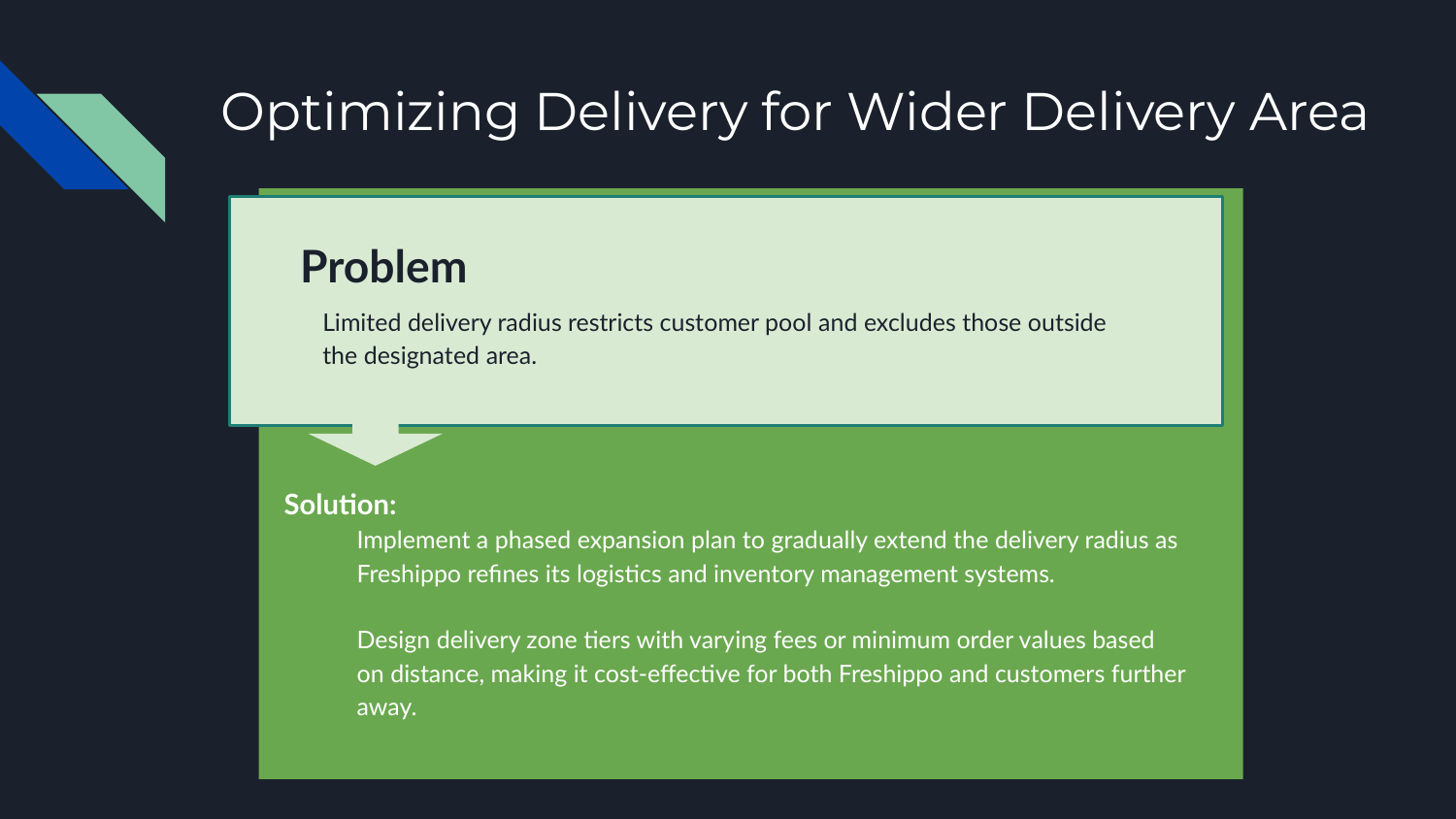

# Optimizing Delivery for Wider Delivery Area

Problem

Solution:
Implement a phased expansion plan to gradually extend the delivery radius as Freshippo refines its logistics and inventory management systems.

Design delivery zone tiers with varying fees or minimum order values based on distance, making it cost-effective for both Freshippo and customers further away.

Limited delivery radius restricts customer pool and excludes those outside the designated area.